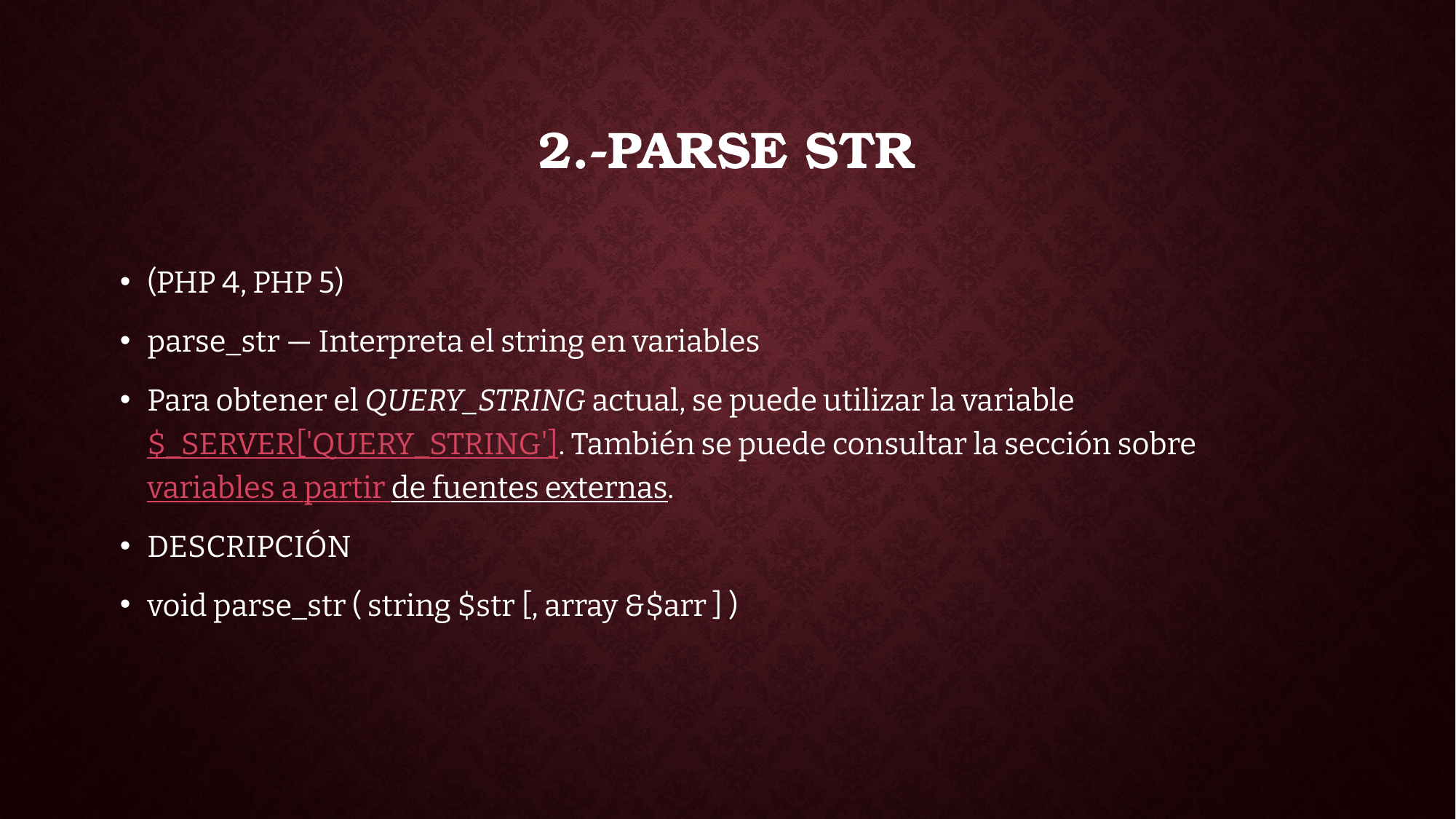

# 2.-Parse str
(PHP 4, PHP 5)
parse_str — Interpreta el string en variables
Para obtener el QUERY_STRING actual, se puede utilizar la variable $_SERVER['QUERY_STRING']. También se puede consultar la sección sobre variables a partir de fuentes externas.
DESCRIPCIÓN
void parse_str ( string $str [, array &$arr ] )